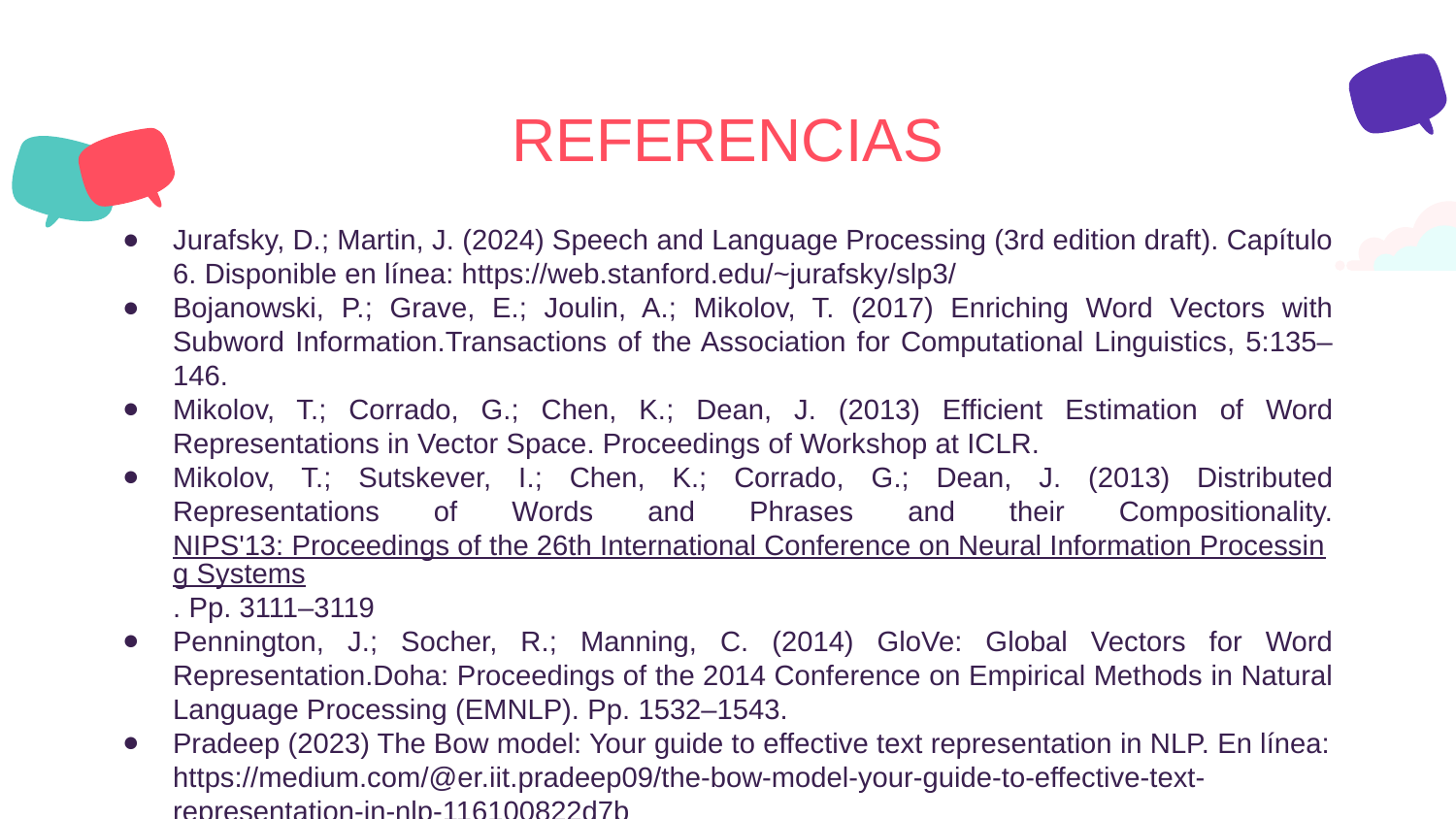

# REFERENCIAS

Jurafsky, D.; Martin, J. (2024) Speech and Language Processing (3rd edition draft). Capítulo 6. Disponible en línea: https://web.stanford.edu/~jurafsky/slp3/
Bojanowski, P.; Grave, E.; Joulin, A.; Mikolov, T. (2017) Enriching Word Vectors with Subword Information.Transactions of the Association for Computational Linguistics, 5:135–146.
Mikolov, T.; Corrado, G.; Chen, K.; Dean, J. (2013) Efficient Estimation of Word Representations in Vector Space. Proceedings of Workshop at ICLR.
Mikolov, T.; Sutskever, I.; Chen, K.; Corrado, G.; Dean, J. (2013) Distributed Representations of Words and Phrases and their Compositionality. NIPS'13: Proceedings of the 26th International Conference on Neural Information Processing Systems. Pp. 3111–3119
Pennington, J.; Socher, R.; Manning, C. (2014) GloVe: Global Vectors for Word Representation.Doha: Proceedings of the 2014 Conference on Empirical Methods in Natural Language Processing (EMNLP). Pp. 1532–1543.
Pradeep (2023) The Bow model: Your guide to effective text representation in NLP. En línea: https://medium.com/@er.iit.pradeep09/the-bow-model-your-guide-to-effective-text-representation-in-nlp-116100822d7b